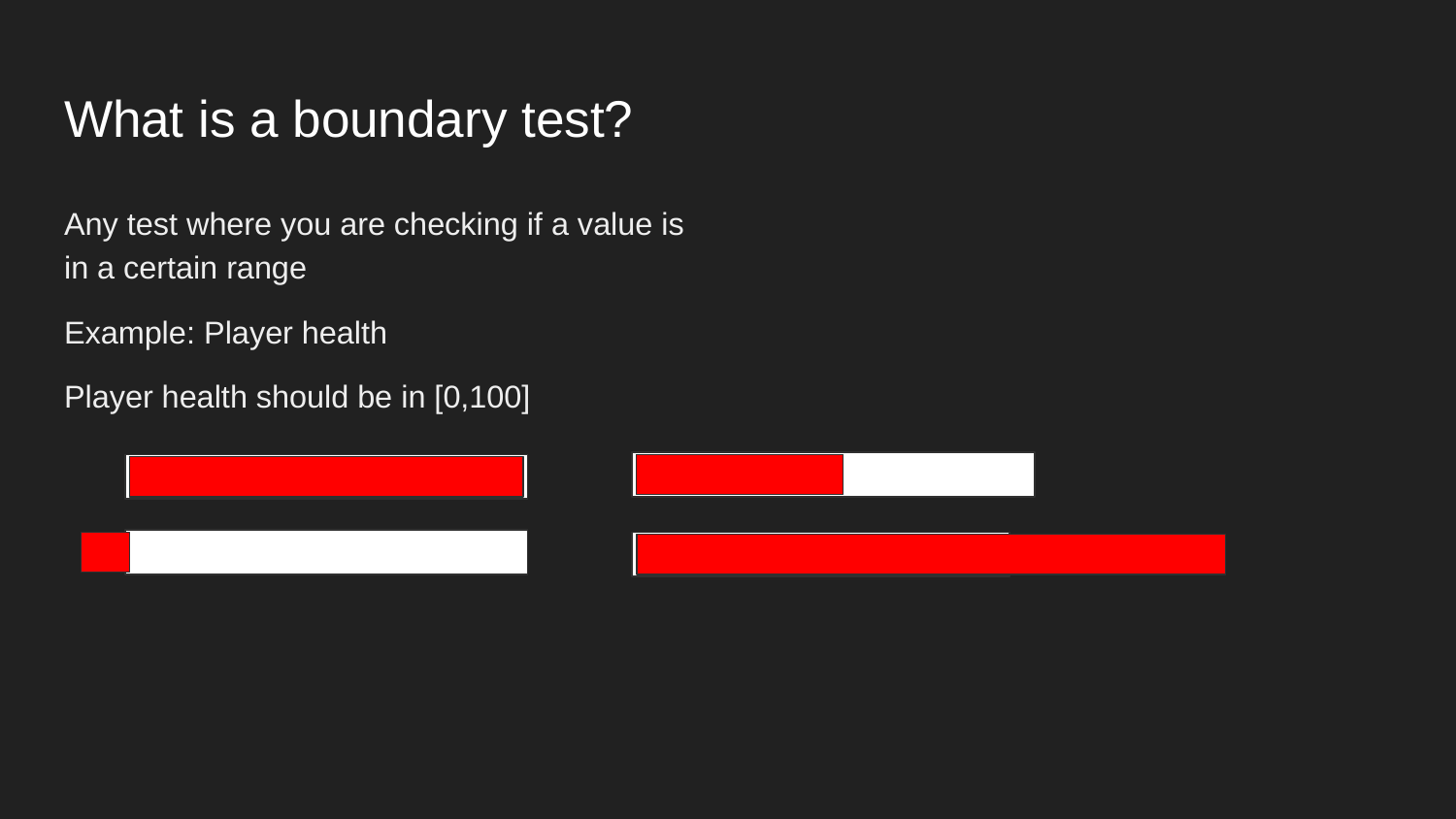

# What is a boundary test?
Any test where you are checking if a value is in a certain range
Example: Player health
Player health should be in [0,100]